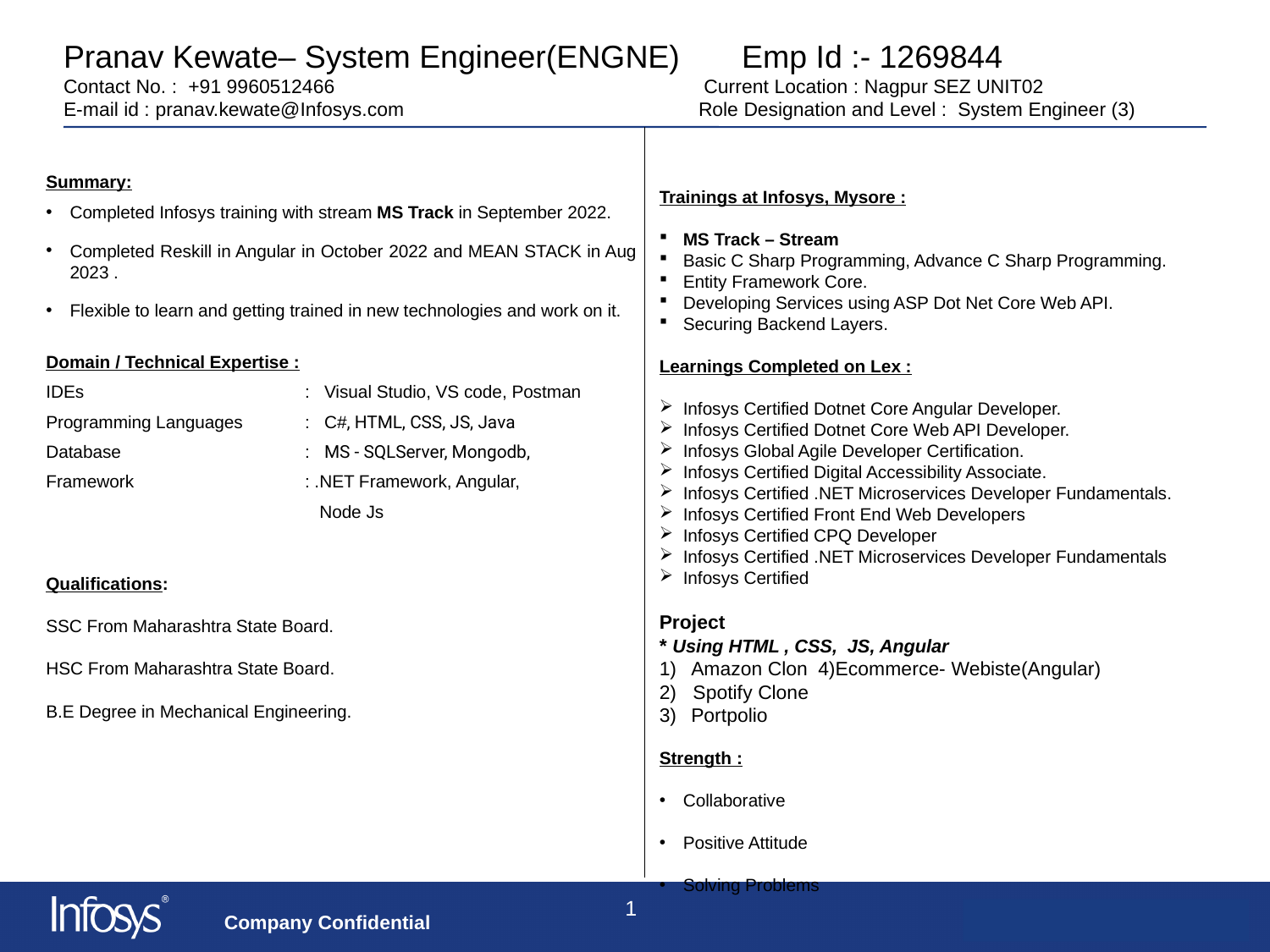

# Pranav Kewate– System Engineer(ENGNE)       Emp Id :- 1269844 Contact No. :  +91 9960512466		             	 Current Location : Nagpur SEZ UNIT02 E-mail id : pranav.kewate@Infosys.com	                                      	Role Designation and Level :  System Engineer (3)

Trainings at Infosys, Mysore :

MS Track – Stream
Basic C Sharp Programming, Advance C Sharp Programming.
Entity Framework Core.
Developing Services using ASP Dot Net Core Web API.
Securing Backend Layers.

Learnings Completed on Lex :

Infosys Certified Dotnet Core Angular Developer.
Infosys Certified Dotnet Core Web API Developer.
Infosys Global Agile Developer Certification.
Infosys Certified Digital Accessibility Associate.
Infosys Certified .NET Microservices Developer Fundamentals.
Infosys Certified Front End Web Developers
Infosys Certified CPQ Developer
Infosys Certified .NET Microservices Developer Fundamentals
Infosys Certified

Project
* Using HTML , CSS,  JS, Angular
Amazon Clon	4)Ecommerce- Webiste(Angular)
2)   Spotify Clone
Portpolio

Strength :

Collaborative

Positive Attitude

Solving Problems

Summary:
Completed Infosys training with stream MS Track in September 2022.
Completed Reskill in Angular in October 2022 and MEAN STACK in Aug 2023 .
Flexible to learn and getting trained in new technologies and work on it.

Domain / Technical Expertise :
IDEs 		 :   Visual Studio, VS code, Postman
Programming Languages	 :   C#, HTML, CSS, JS, Java
Database   		 :   MS - SQLServer, Mongodb,
Framework 		 : .NET Framework, Angular,
		    Node Js

Qualifications:

SSC From Maharashtra State Board.

HSC From Maharashtra State Board.

B.E Degree in Mechanical Engineering.